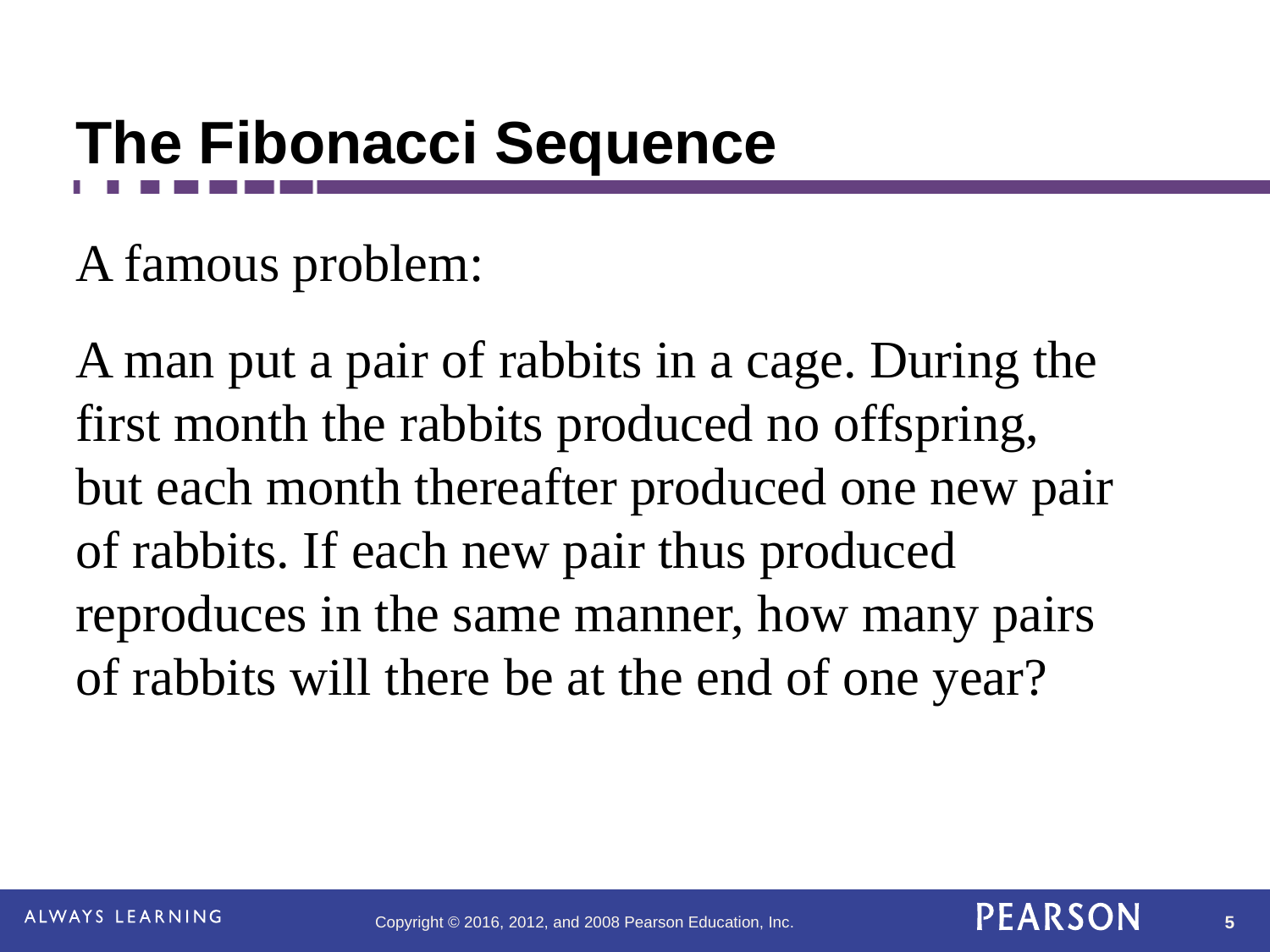

The Fibonacci Sequence
A famous problem:
A man put a pair of rabbits in a cage. During the first month the rabbits produced no offspring, but each month thereafter produced one new pair of rabbits. If each new pair thus produced reproduces in the same manner, how many pairs of rabbits will there be at the end of one year?